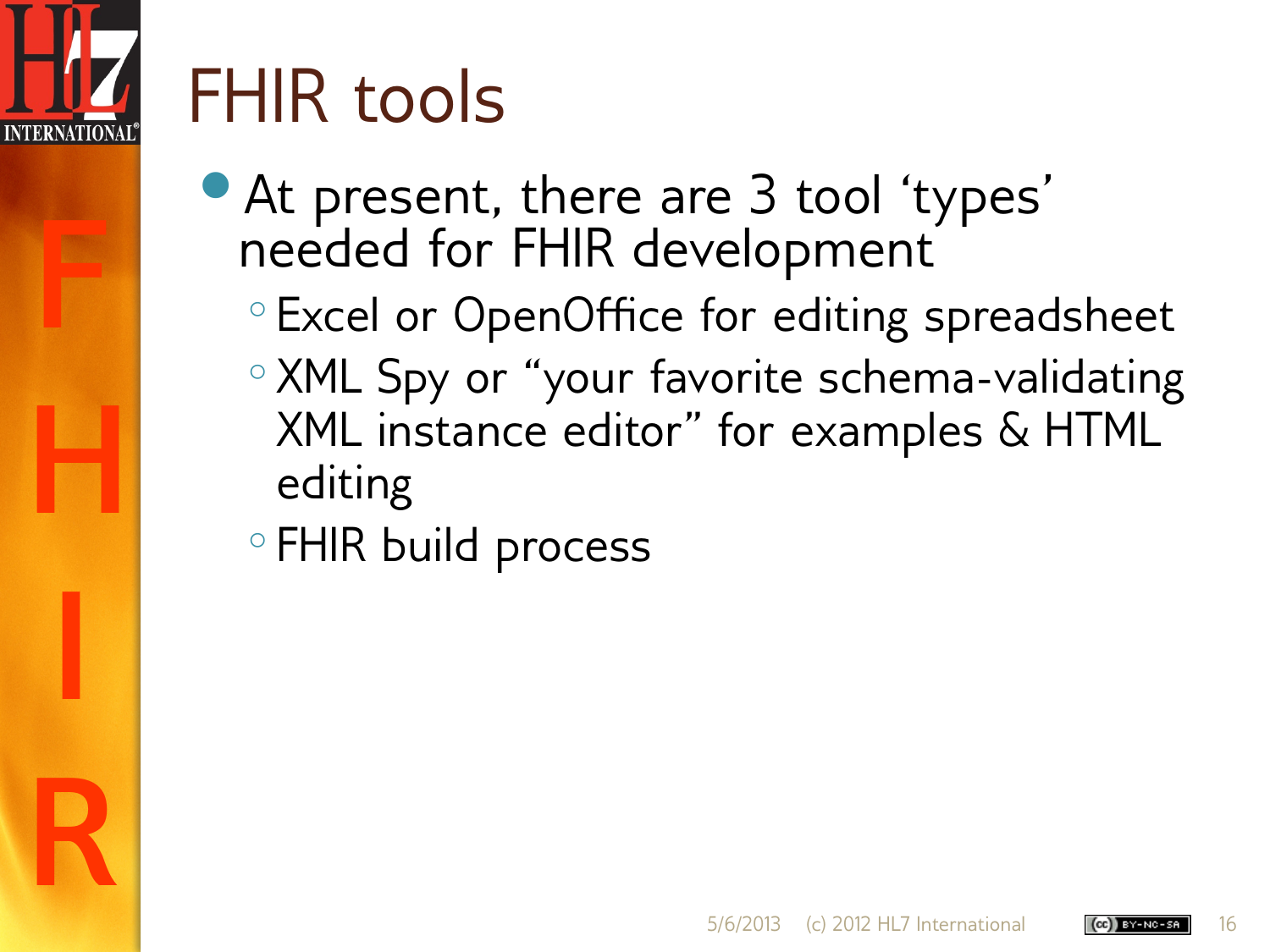

# FHIR tools
At present, there are 3 tool ‘types’ needed for FHIR development
Excel or OpenOffice for editing spreadsheet
XML Spy or “your favorite schema-validating XML instance editor” for examples & HTML editing
FHIR build process
5/6/2013
(c) 2012 HL7 International
16